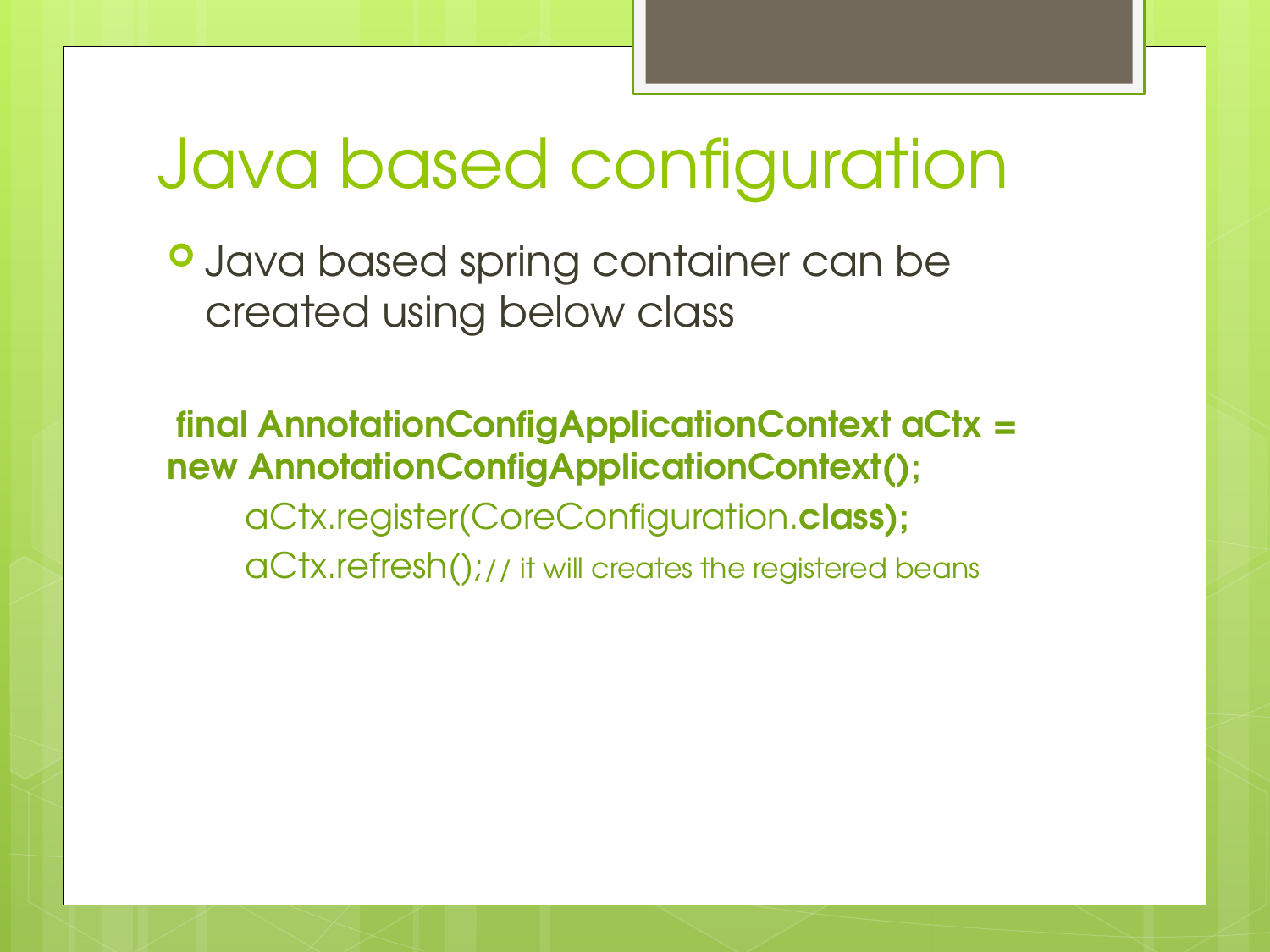

# Java based configuration
Java based spring container can be created using below class

 final AnnotationConfigApplicationContext aCtx = new AnnotationConfigApplicationContext();
        aCtx.register(CoreConfiguration.class);
        aCtx.refresh();// it will creates the registered beans